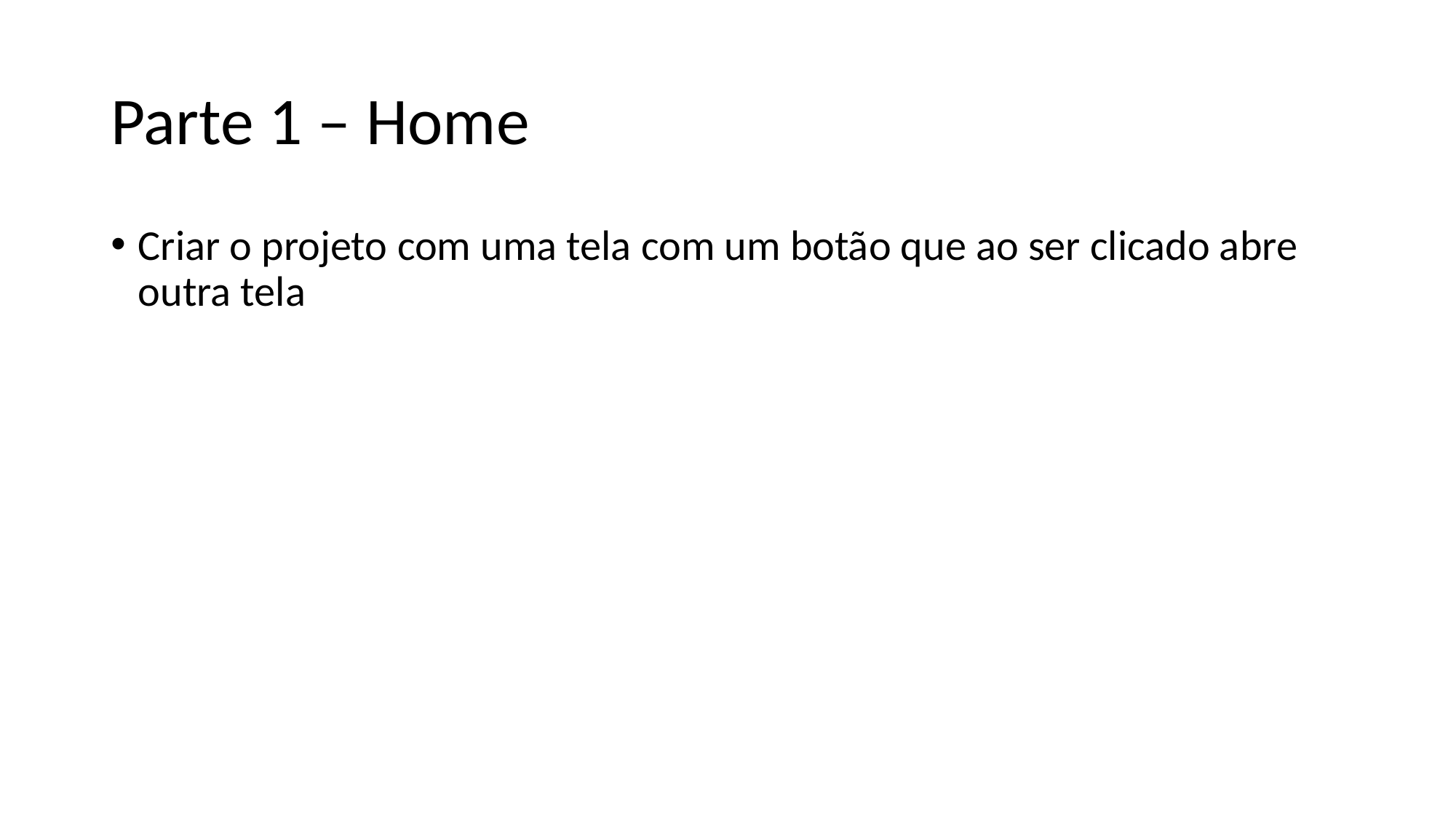

# Parte 1 – Home
Criar o projeto com uma tela com um botão que ao ser clicado abre outra tela